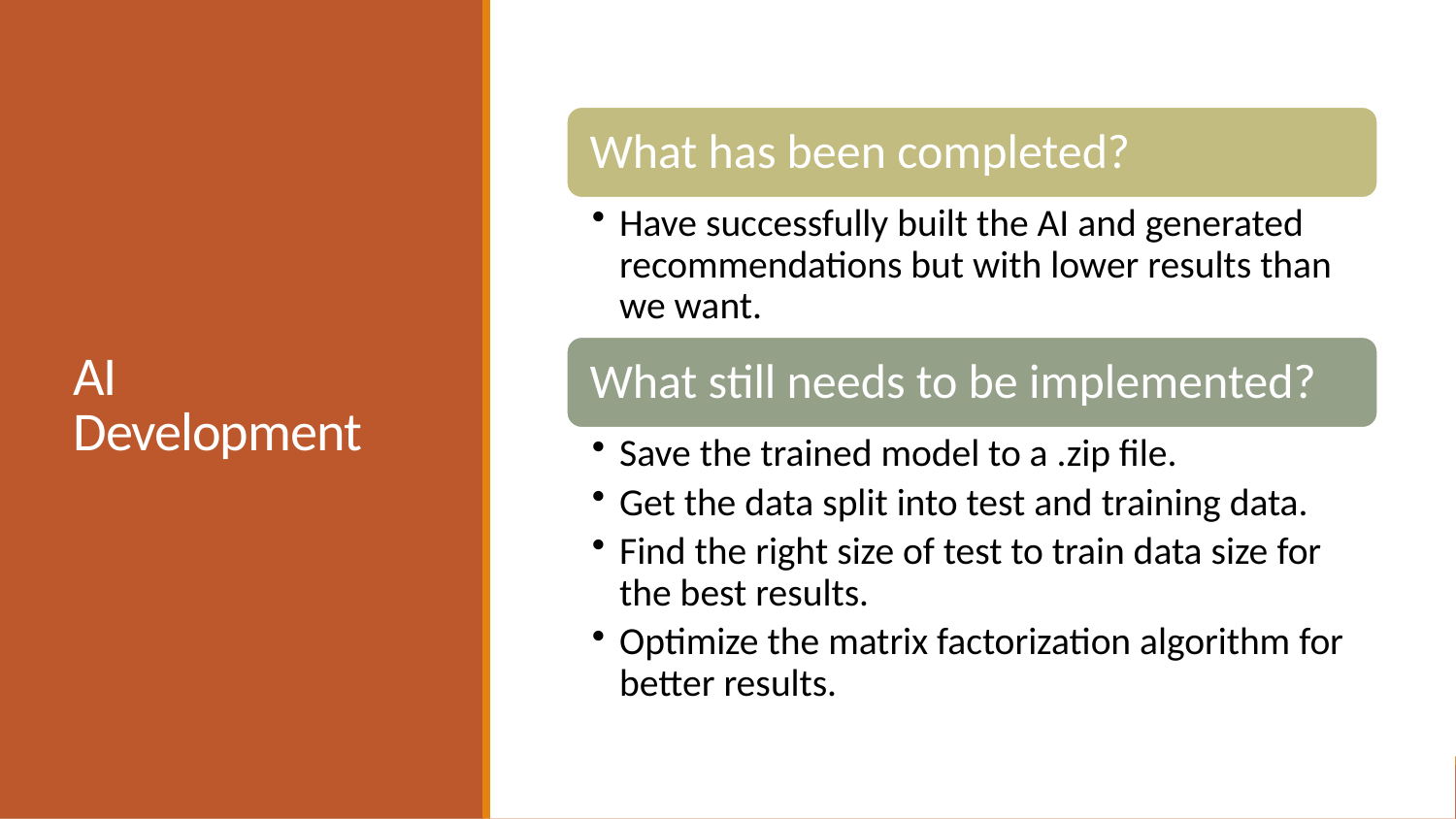

# AI Development
What has been completed?
Have successfully built the AI and generated recommendations but with lower results than we want.
What still needs to be implemented?
Save the trained model to a .zip file.
Get the data split into test and training data.
Find the right size of test to train data size for the best results.
Optimize the matrix factorization algorithm for better results.